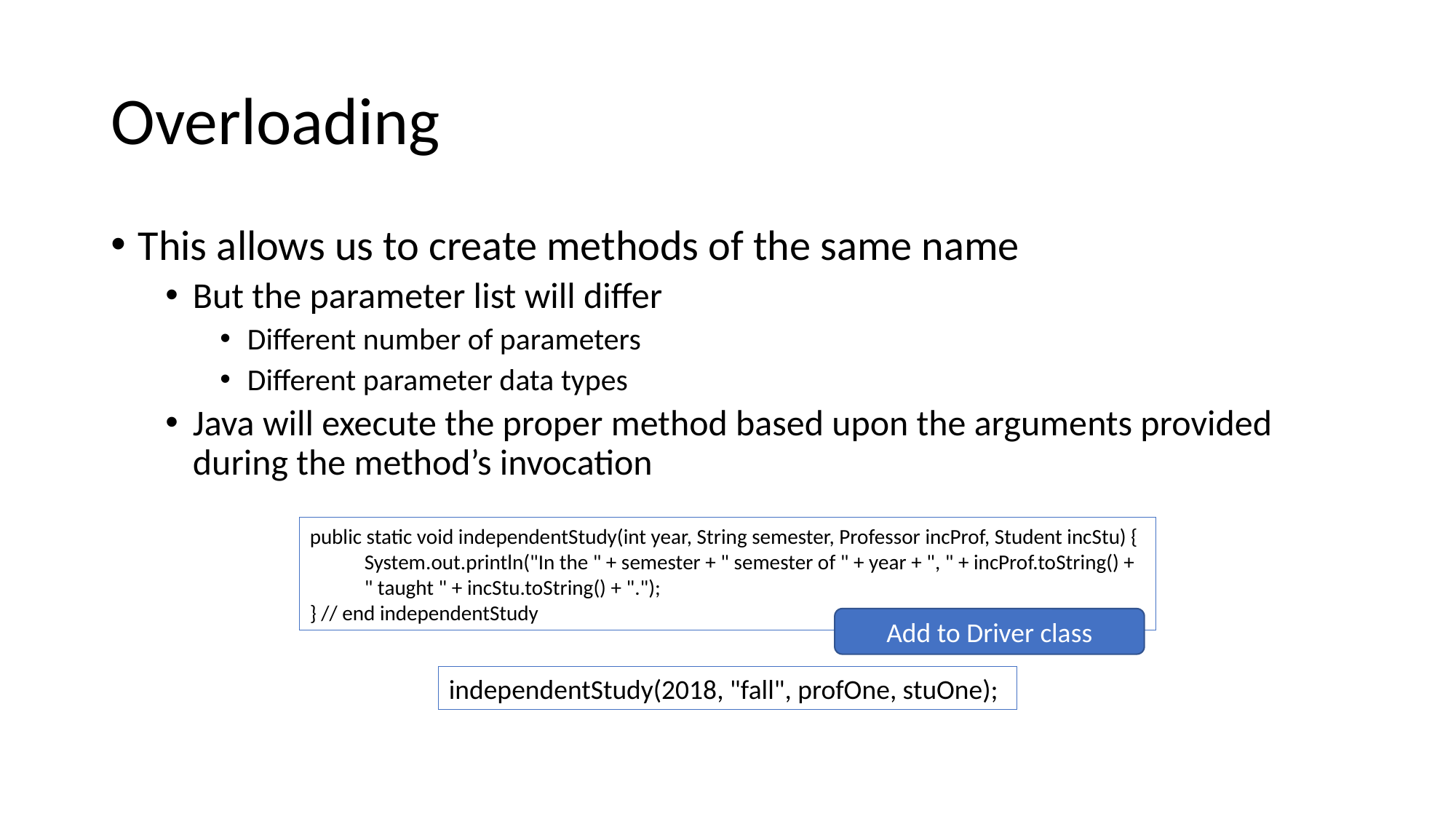

# Overloading
This allows us to create methods of the same name
But the parameter list will differ
Different number of parameters
Different parameter data types
Java will execute the proper method based upon the arguments provided during the method’s invocation
public static void independentStudy(int year, String semester, Professor incProf, Student incStu) {
System.out.println("In the " + semester + " semester of " + year + ", " + incProf.toString() +
" taught " + incStu.toString() + ".");
} // end independentStudy
Add to Driver class
independentStudy(2018, "fall", profOne, stuOne);